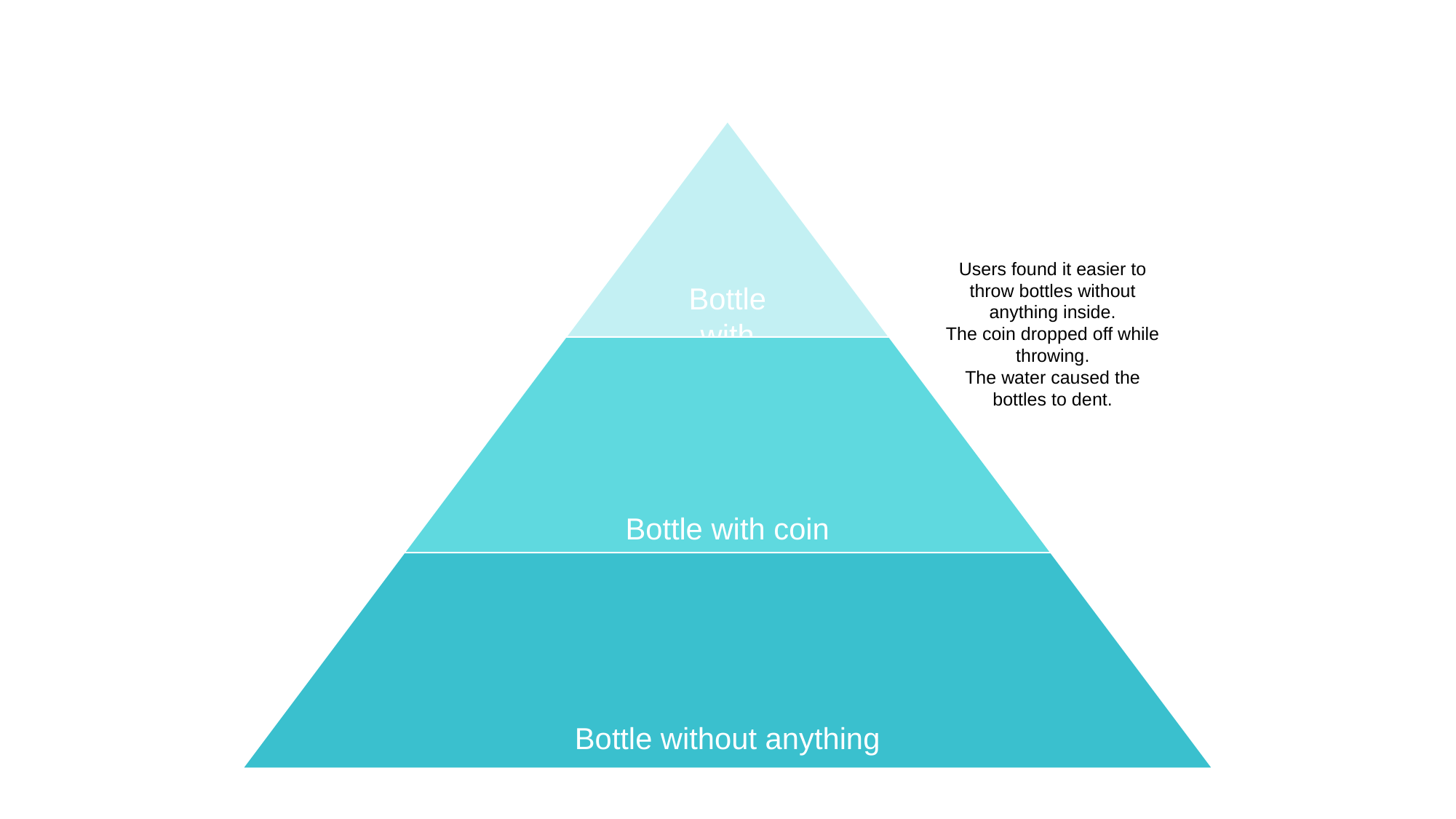

Bottle with water

Bottle with coin

Bottle without anything
Users found it easier to throw bottles without anything inside.
The coin dropped off while throwing.
The water caused the bottles to dent.